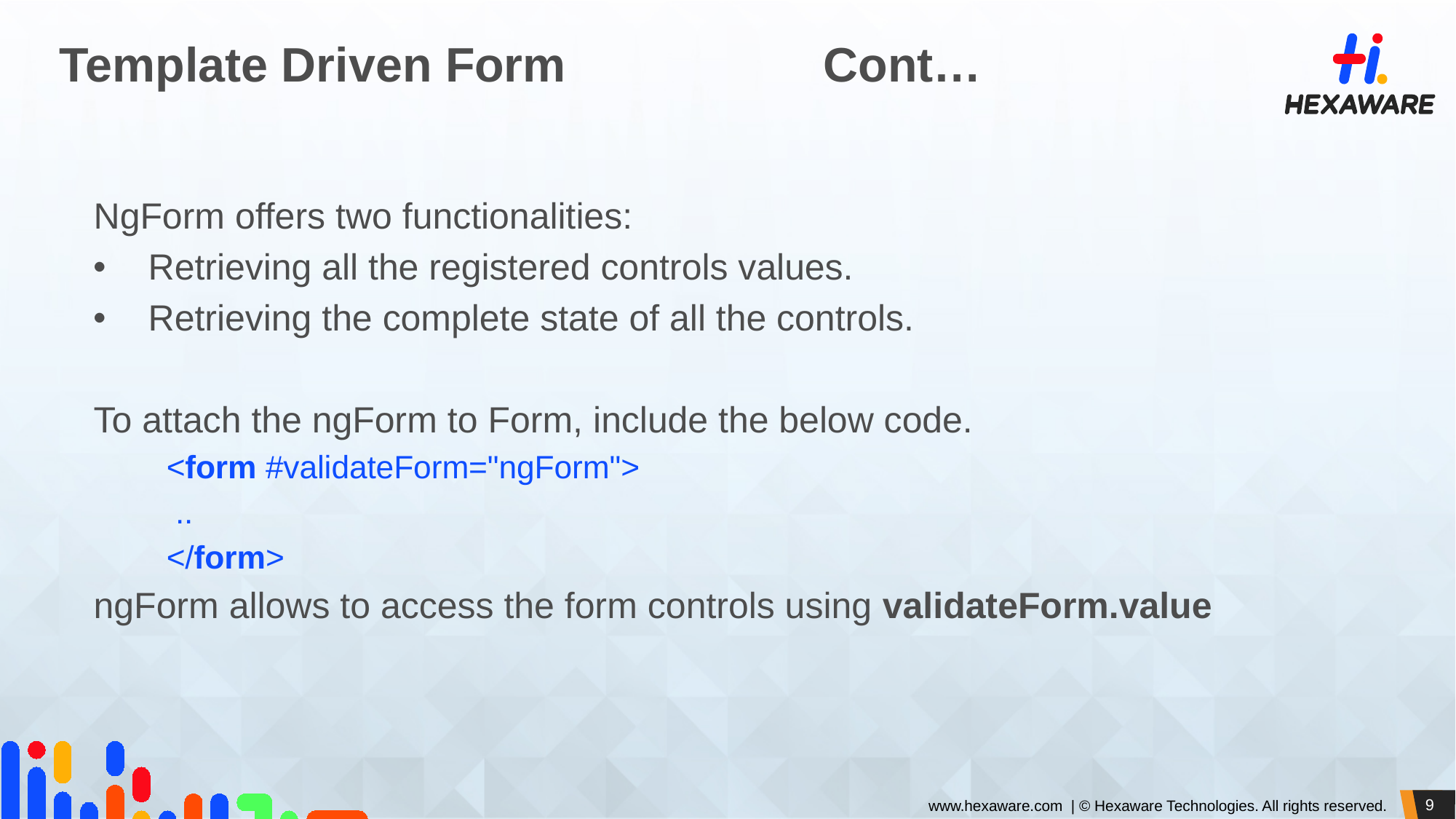

# Template Driven Form			Cont…
NgForm offers two functionalities:
Retrieving all the registered controls values.
Retrieving the complete state of all the controls.

To attach the ngForm to Form, include the below code.
<form #validateForm="ngForm">
 ..
</form>
ngForm allows to access the form controls using validateForm.value